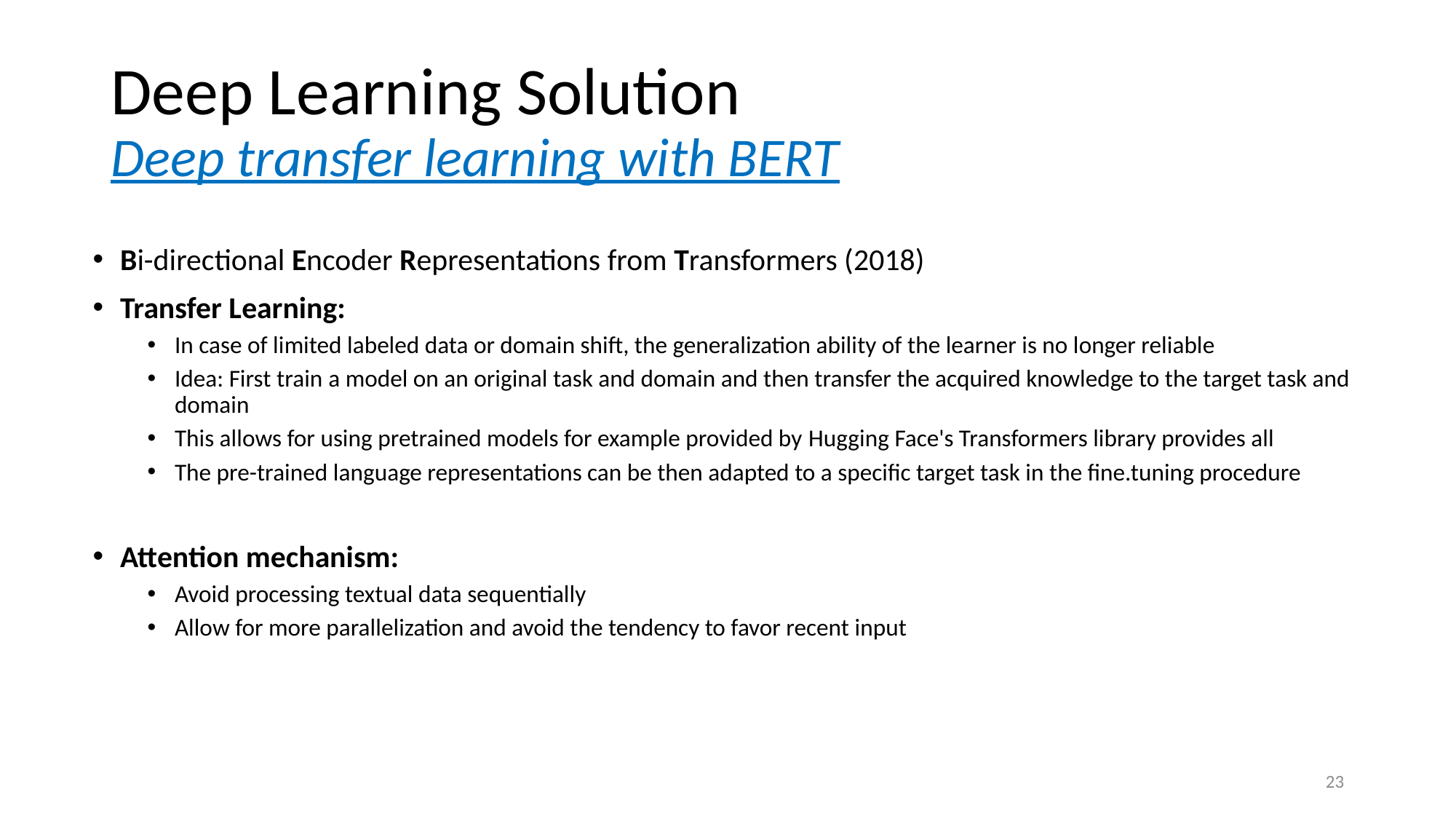

# Deep Learning Solution Deep transfer learning with BERT

Bi-directional Encoder Representations from Transformers (2018)
Transfer Learning:
In case of limited labeled data or domain shift, the generalization ability of the learner is no longer reliable
Idea: First train a model on an original task and domain and then transfer the acquired knowledge to the target task and domain
This allows for using pretrained models for example provided by Hugging Face's Transformers library provides all
The pre-trained language representations can be then adapted to a specific target task in the fine.tuning procedure

Attention mechanism:
Avoid processing textual data sequentially
Allow for more parallelization and avoid the tendency to favor recent input

23